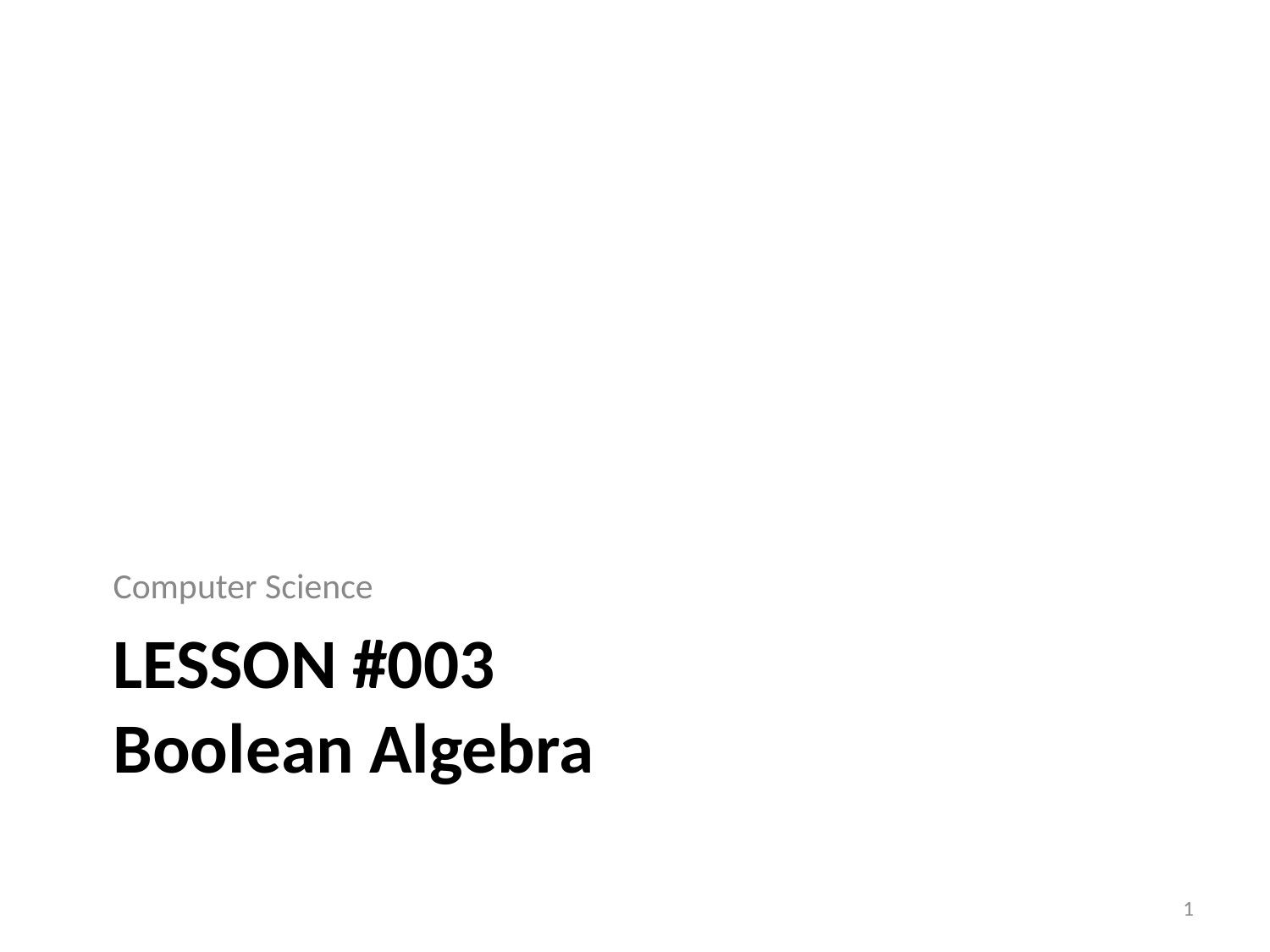

Computer Science
# LESSON #003 Boolean Algebra
1